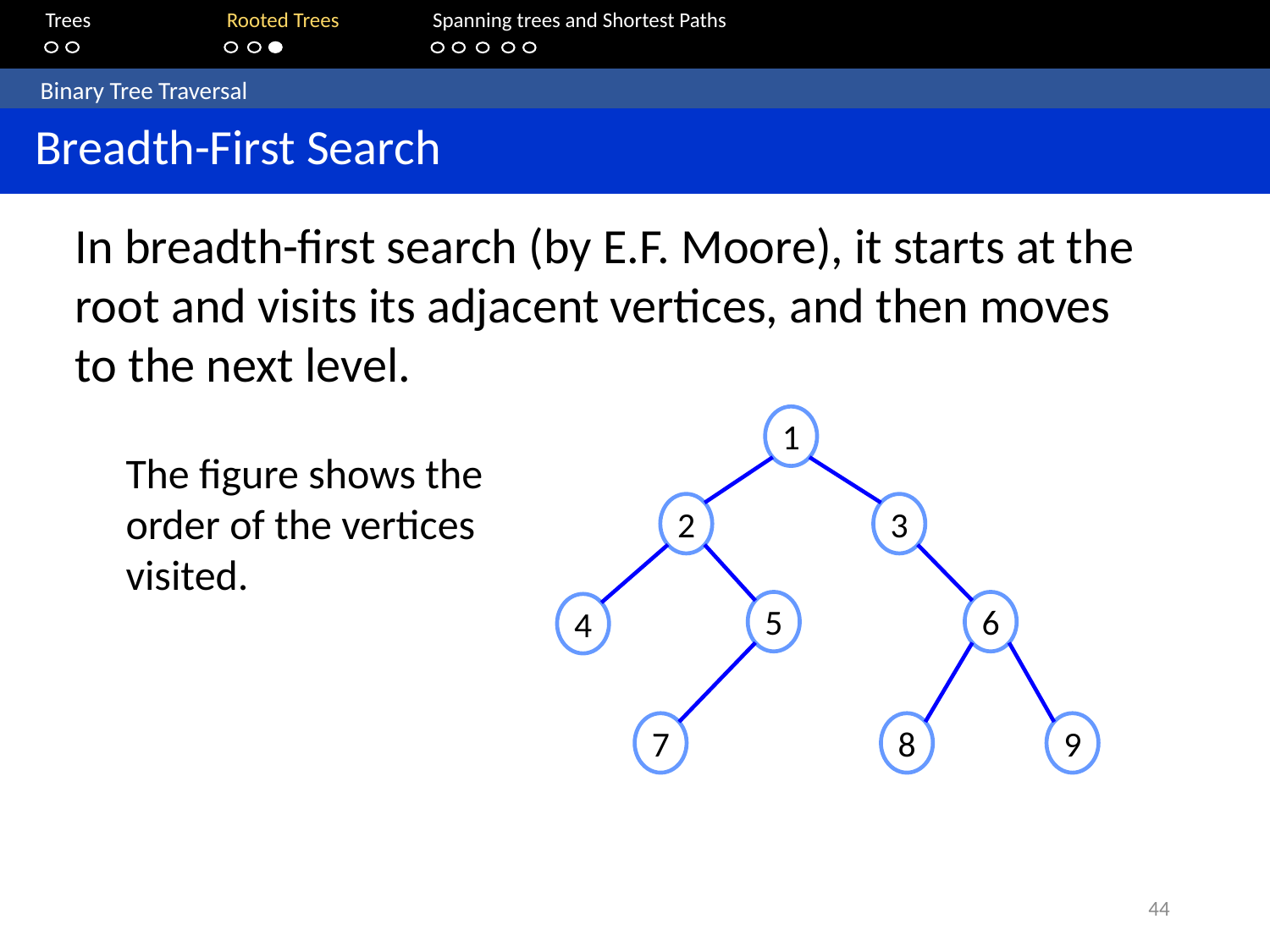

Trees	Rooted Trees	Spanning trees and Shortest Paths

	Binary Tree Traversal
  Breadth-First Search
In breadth-first search (by E.F. Moore), it starts at the root and visits its adjacent vertices, and then moves to the next level.

1

2

3

5

6

4

7

8

9
The figure shows the order of the vertices visited.
44